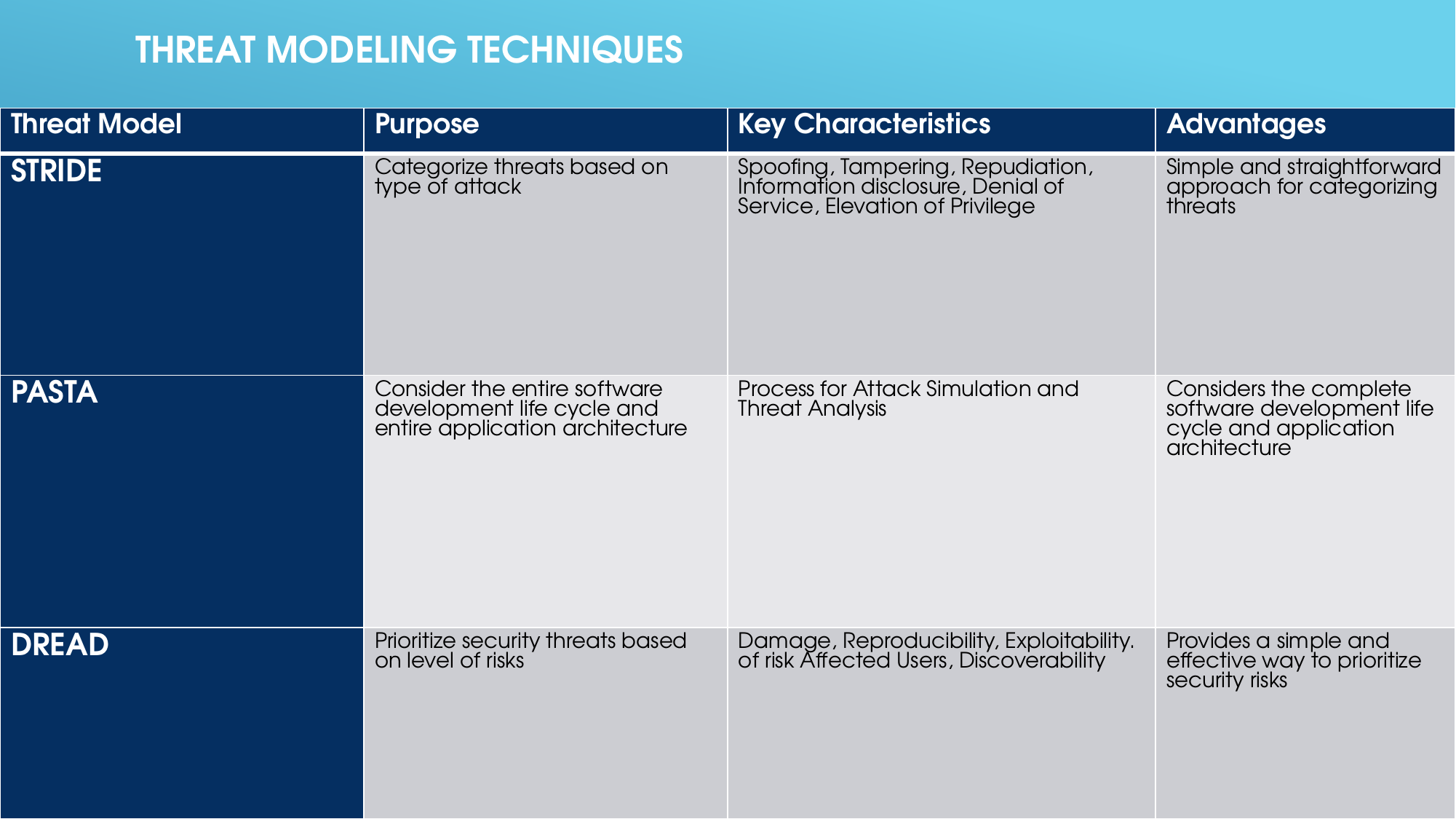

Threat modeling techniques
| Threat Model | Purpose | Key Characteristics | Advantages |
| --- | --- | --- | --- |
| STRIDE | Categorize threats based on type of attack | Spoofing, Tampering, Repudiation, Information disclosure, Denial of Service, Elevation of Privilege | Simple and straightforward approach for categorizing threats |
| PASTA | Consider the entire software development life cycle and entire application architecture | Process for Attack Simulation and Threat Analysis | Considers the complete software development life cycle and application architecture |
| DREAD | Prioritize security threats based on level of risks | Damage, Reproducibility, Exploitability. of risk Affected Users, Discoverability | Provides a simple and effective way to prioritize security risks |